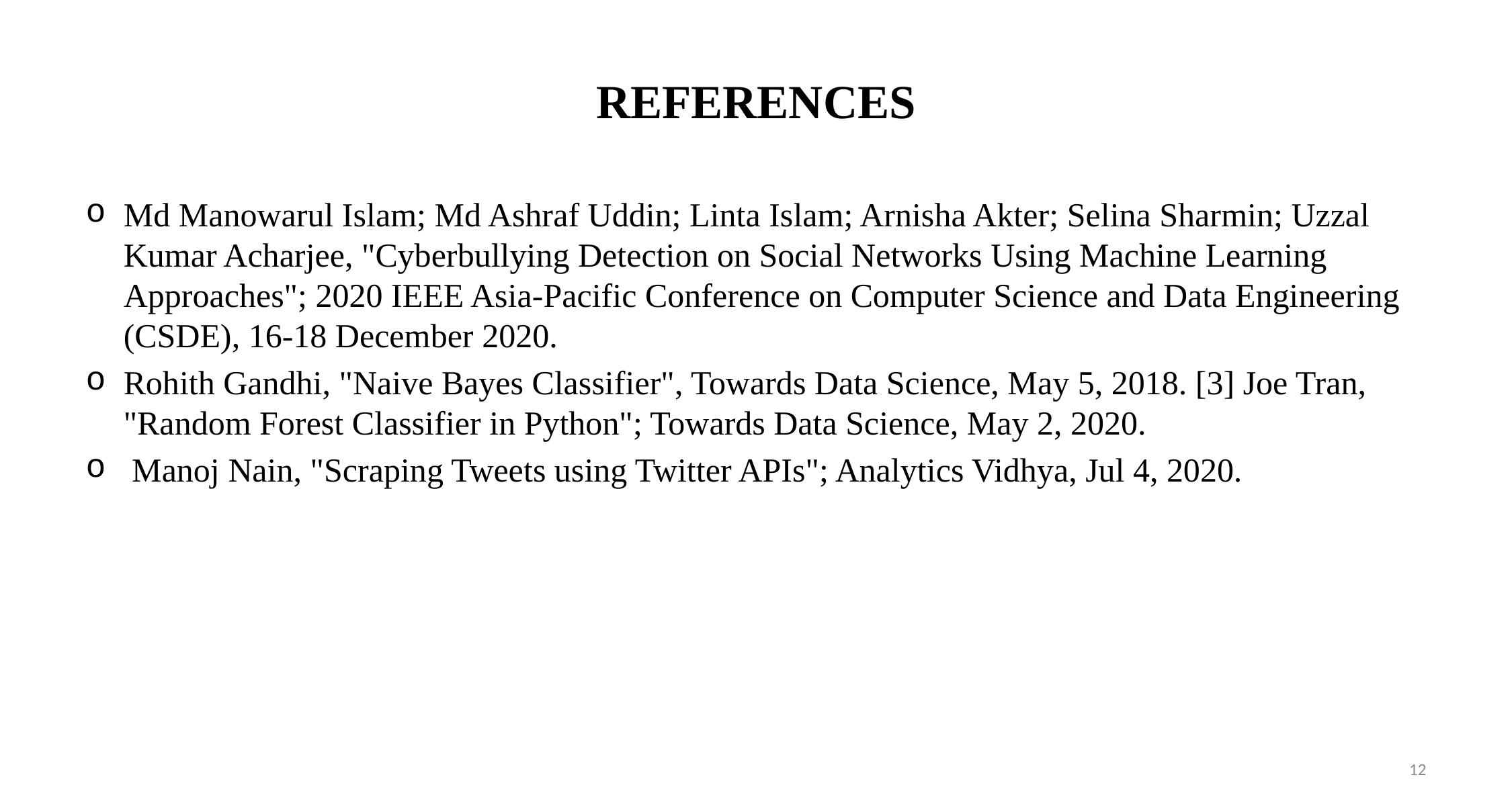

# REFERENCES
Md Manowarul Islam; Md Ashraf Uddin; Linta Islam; Arnisha Akter; Selina Sharmin; Uzzal Kumar Acharjee, "Cyberbullying Detection on Social Networks Using Machine Learning Approaches"; 2020 IEEE Asia-Pacific Conference on Computer Science and Data Engineering (CSDE), 16-18 December 2020.
Rohith Gandhi, "Naive Bayes Classifier", Towards Data Science, May 5, 2018. [3] Joe Tran, "Random Forest Classifier in Python"; Towards Data Science, May 2, 2020.
 Manoj Nain, "Scraping Tweets using Twitter APIs"; Analytics Vidhya, Jul 4, 2020.
12